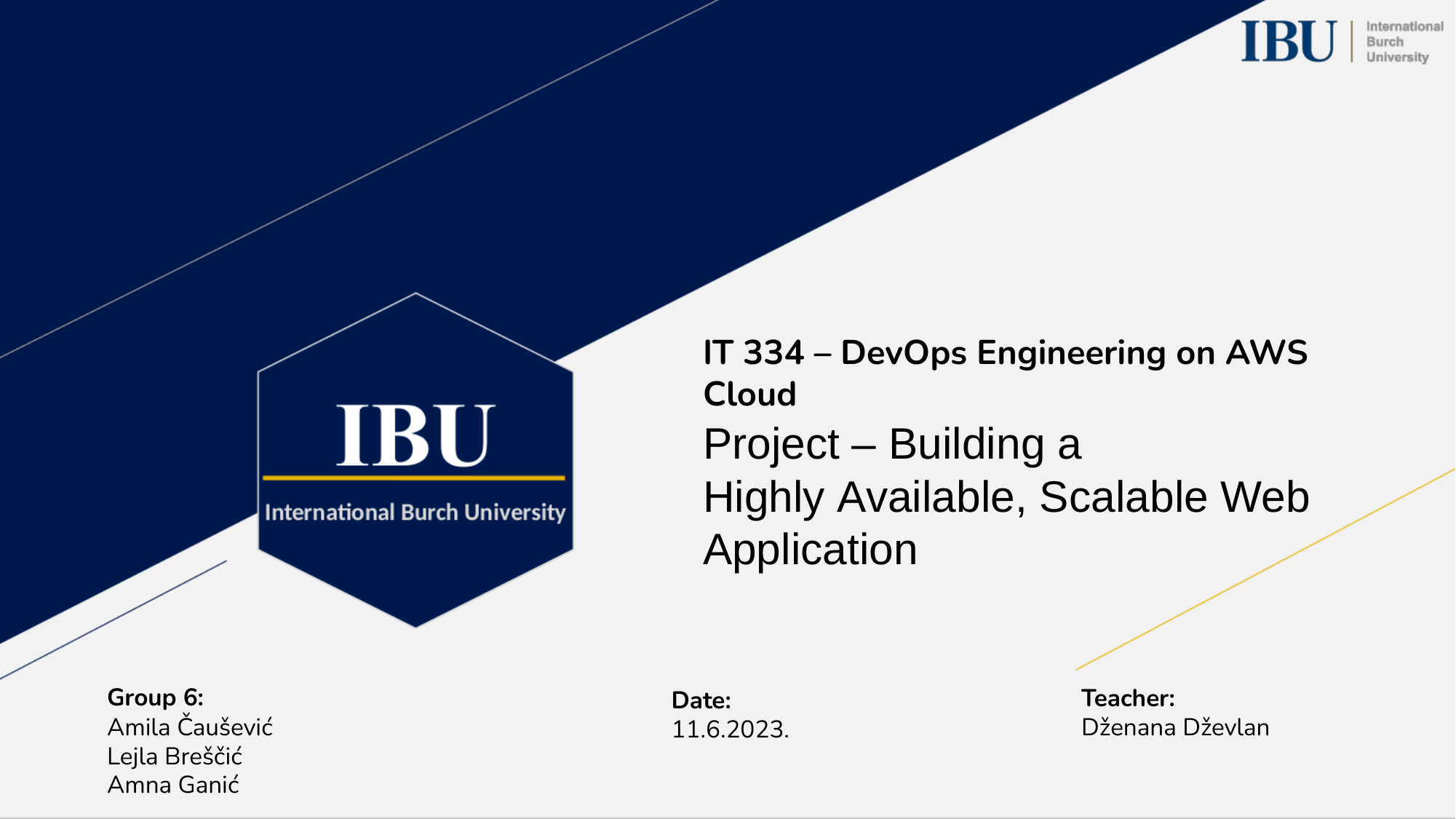

IT 334 – DevOps Engineering on AWS Cloud
Project – Building a Highly Available, Scalable Web Application
Group 6:
Amila Čaušević
Lejla Breščić
Amna Ganić
Teacher:
Dženana Dževlan
Date:
11.6.2023.